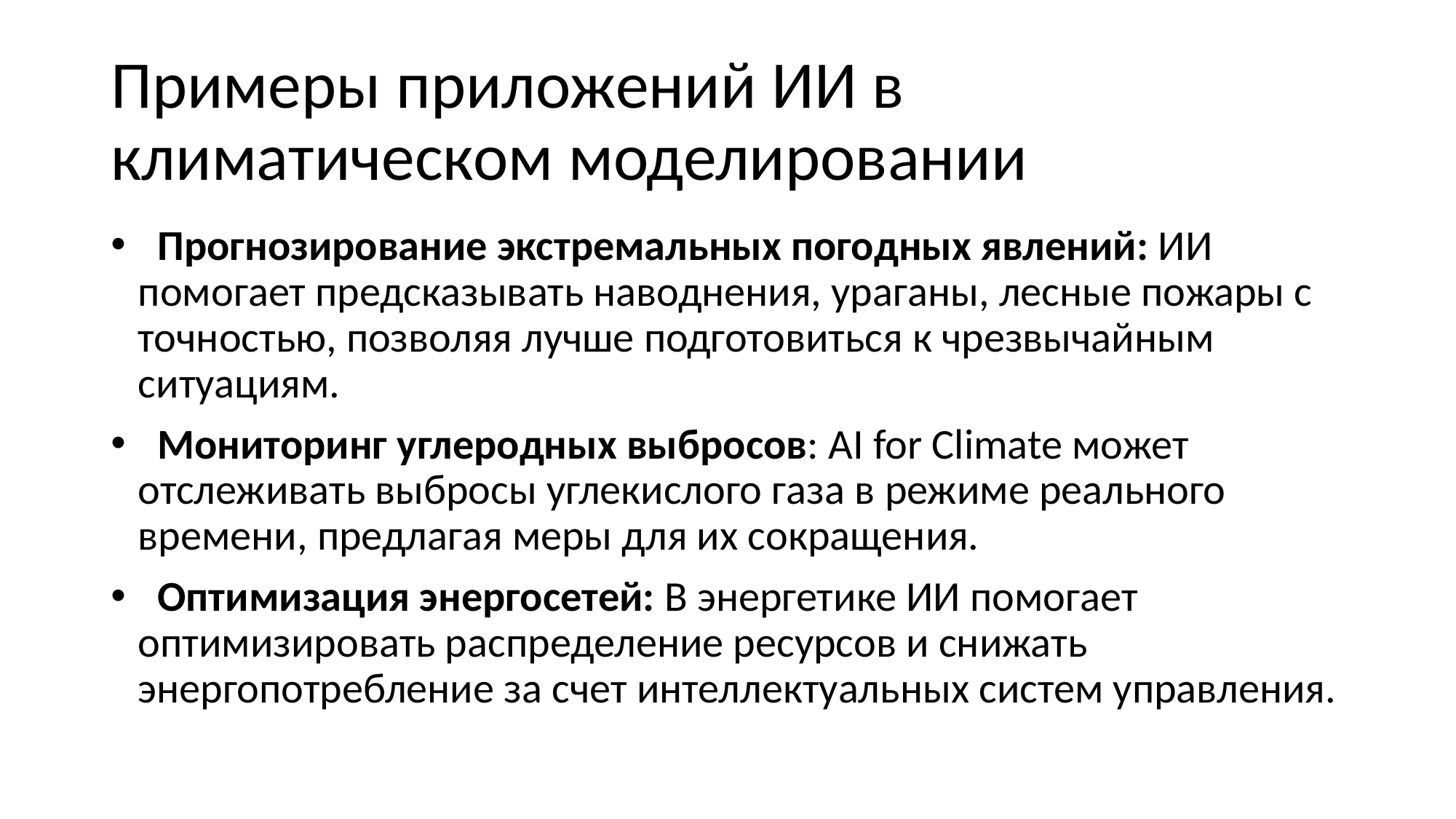

# Примеры приложений ИИ в климатическом моделировании
  Прогнозирование экстремальных погодных явлений: ИИ помогает предсказывать наводнения, ураганы, лесные пожары с точностью, позволяя лучше подготовиться к чрезвычайным ситуациям.
  Мониторинг углеродных выбросов: AI for Climate может отслеживать выбросы углекислого газа в режиме реального времени, предлагая меры для их сокращения.
  Оптимизация энергосетей: В энергетике ИИ помогает оптимизировать распределение ресурсов и снижать энергопотребление за счет интеллектуальных систем управления.